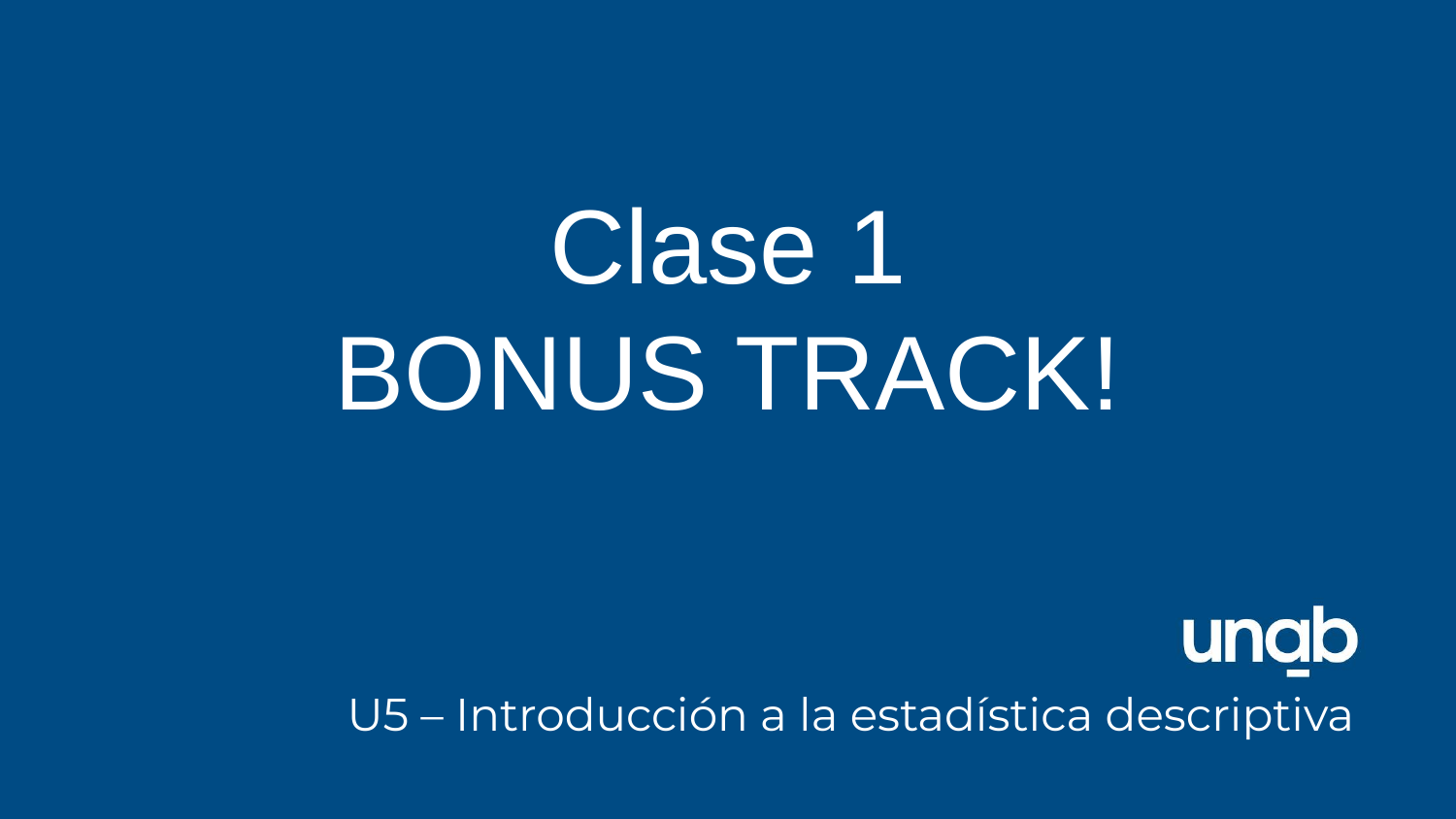

# Clase 1 BONUS TRACK!
U5 – Introducción a la estadística descriptiva